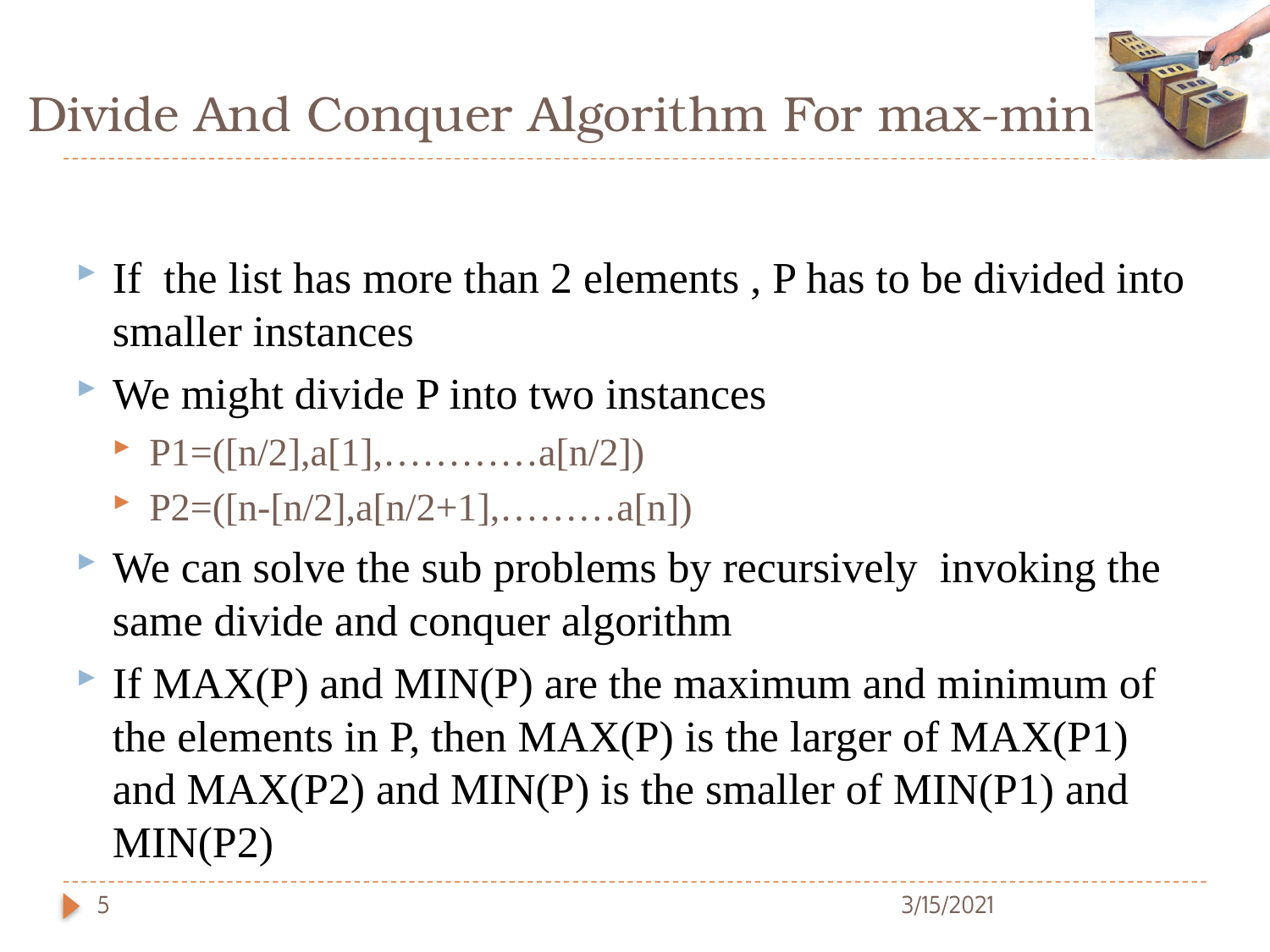

# Divide And Conquer Algorithm For max-min
If  the list has more than 2 elements , P has to be divided into smaller instances
We might divide P into two instances
P1=([n/2],a[1],…………a[n/2])
P2=([n-[n/2],a[n/2+1],………a[n])
We can solve the sub problems by recursively  invoking the same divide and conquer algorithm
If MAX(P) and MIN(P) are the maximum and minimum of the elements in P, then MAX(P) is the larger of MAX(P1) and MAX(P2) and MIN(P) is the smaller of MIN(P1) and MIN(P2)

5
3/15/2021